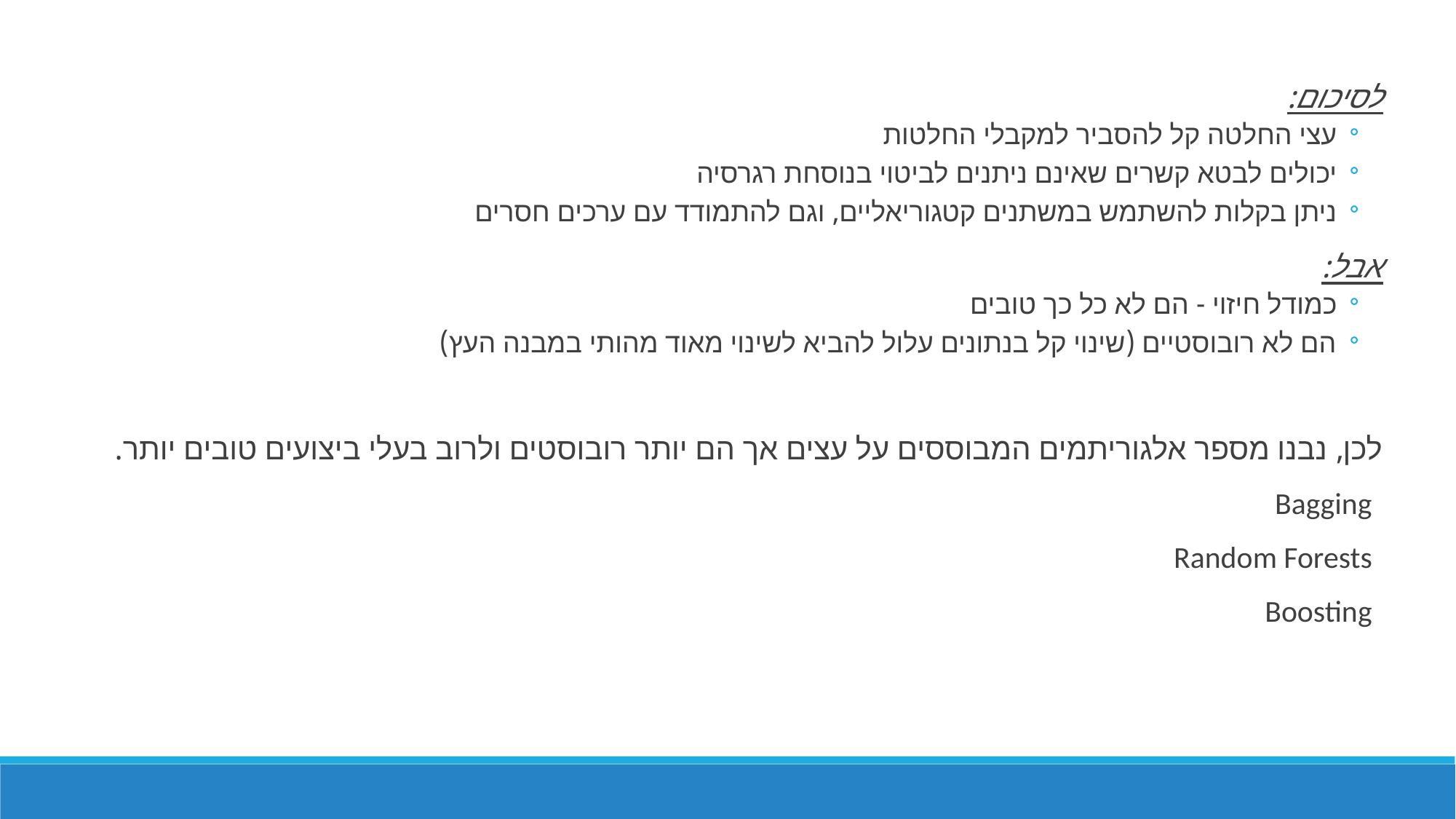

לסיכום:
עצי החלטה קל להסביר למקבלי החלטות
יכולים לבטא קשרים שאינם ניתנים לביטוי בנוסחת רגרסיה
ניתן בקלות להשתמש במשתנים קטגוריאליים, וגם להתמודד עם ערכים חסרים
אבל:
כמודל חיזוי - הם לא כל כך טובים
הם לא רובוסטיים (שינוי קל בנתונים עלול להביא לשינוי מאוד מהותי במבנה העץ)

לכן, נבנו מספר אלגוריתמים המבוססים על עצים אך הם יותר רובוסטים ולרוב בעלי ביצועים טובים יותר.
Bagging
Random Forests
Boosting